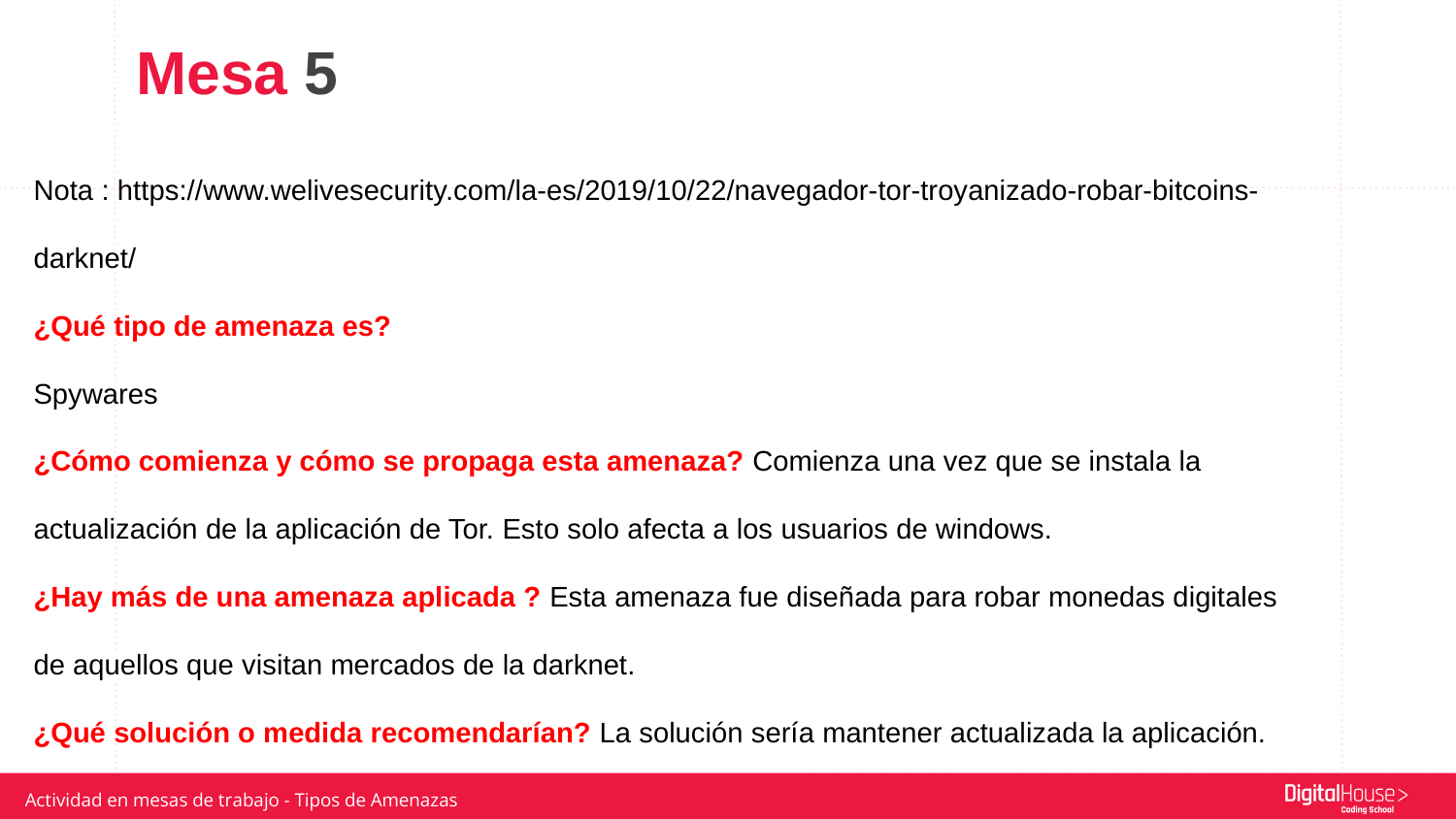

Mesa 5
Nota : https://www.welivesecurity.com/la-es/2019/10/22/navegador-tor-troyanizado-robar-bitcoins-darknet/
¿Qué tipo de amenaza es?
Spywares
¿Cómo comienza y cómo se propaga esta amenaza? Comienza una vez que se instala la actualización de la aplicación de Tor. Esto solo afecta a los usuarios de windows.
¿Hay más de una amenaza aplicada ? Esta amenaza fue diseñada para robar monedas digitales de aquellos que visitan mercados de la darknet.
¿Qué solución o medida recomendarían? La solución sería mantener actualizada la aplicación.